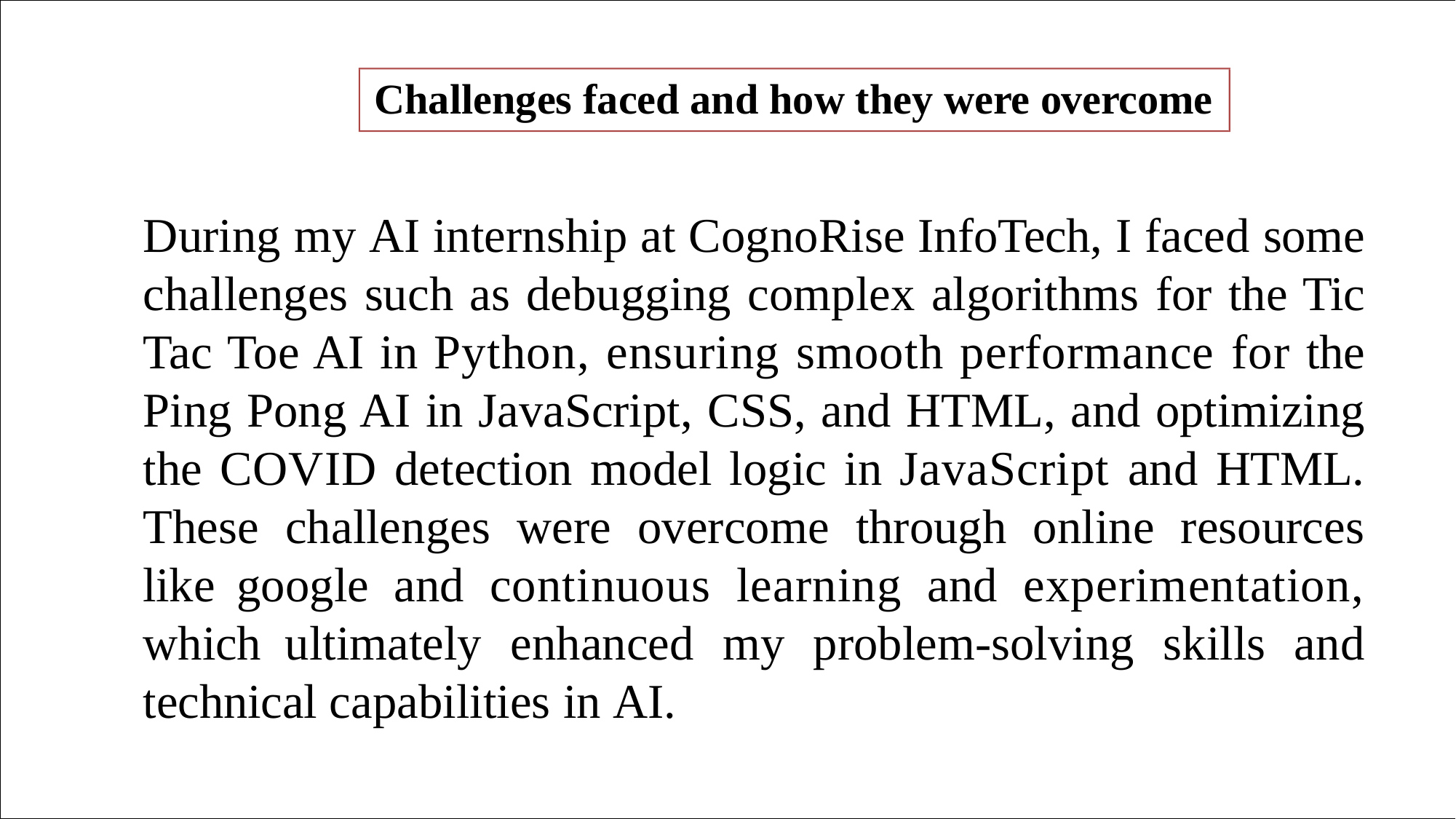

# Challenges faced and how they were overcome
During my AI internship at CognoRise InfoTech, I faced some challenges such as debugging complex algorithms for the Tic Tac Toe AI in Python, ensuring smooth performance for the Ping Pong AI in JavaScript, CSS, and HTML, and optimizing the COVID detection model logic in JavaScript and HTML. These challenges were overcome through online resources like google and continuous learning and experimentation, which ultimately enhanced my problem-solving skills and technical capabilities in AI.